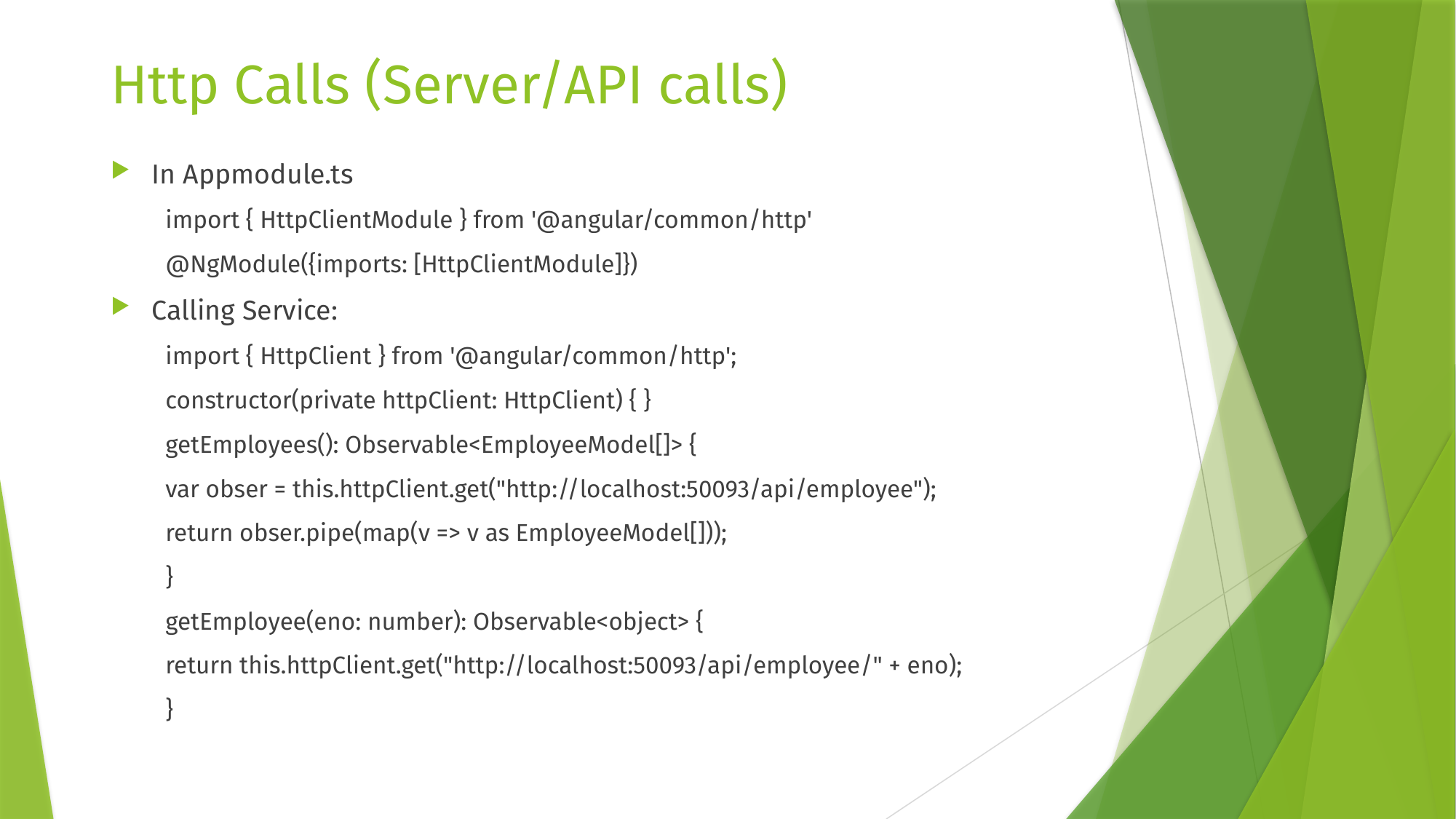

# Http Calls (Server/API calls)
In Appmodule.ts
import { HttpClientModule } from '@angular/common/http'
@NgModule({imports: [HttpClientModule]})
Calling Service:
import { HttpClient } from '@angular/common/http';
constructor(private httpClient: HttpClient) { }
getEmployees(): Observable<EmployeeModel[]> {
var obser = this.httpClient.get("http://localhost:50093/api/employee");
return obser.pipe(map(v => v as EmployeeModel[]));
}
getEmployee(eno: number): Observable<object> {
return this.httpClient.get("http://localhost:50093/api/employee/" + eno);
}